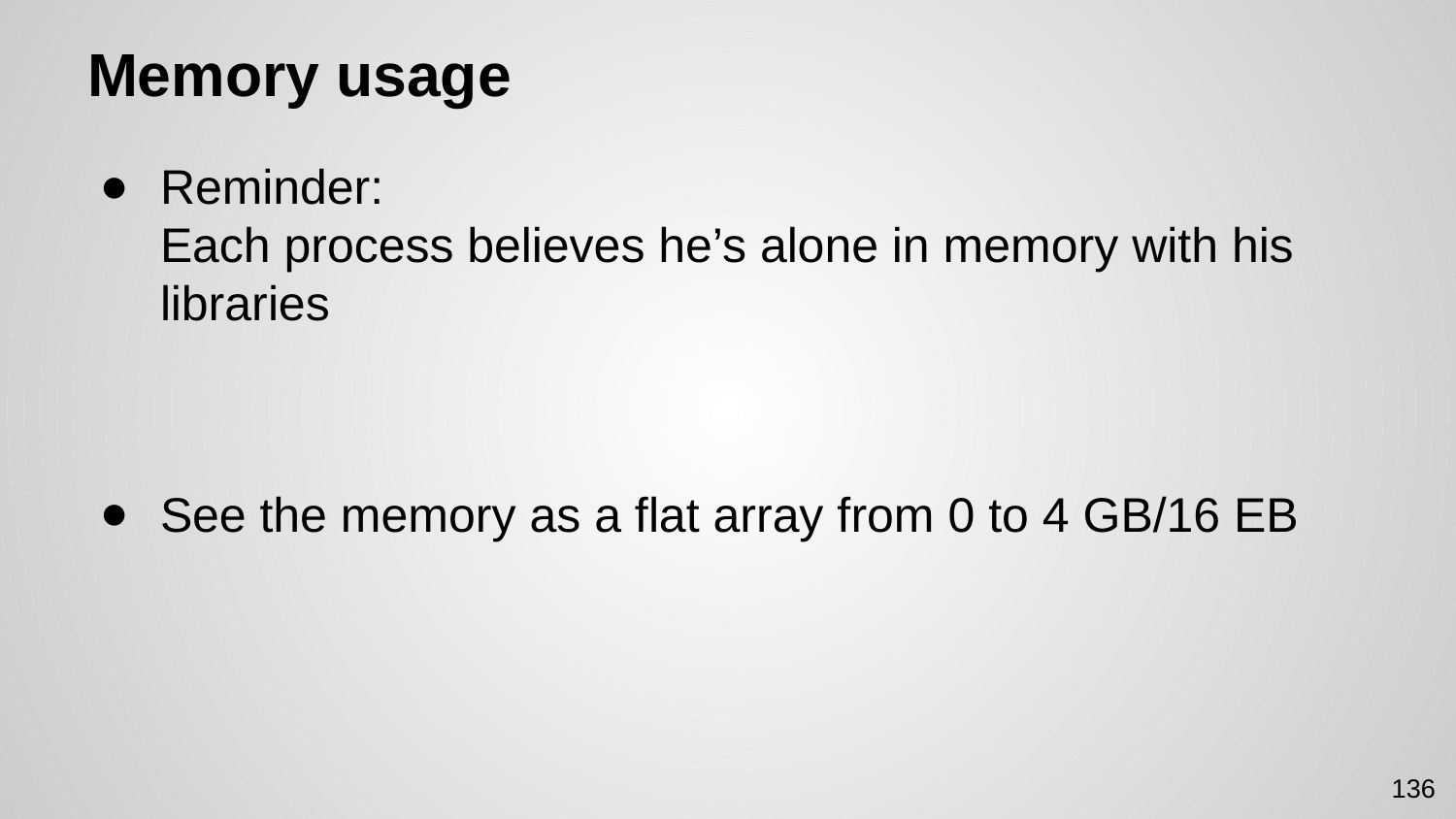

# Memory usage
Reminder:
Each process believes he’s alone in memory with his libraries

See the memory as a flat array from 0 to 4 GB/16 EB
136